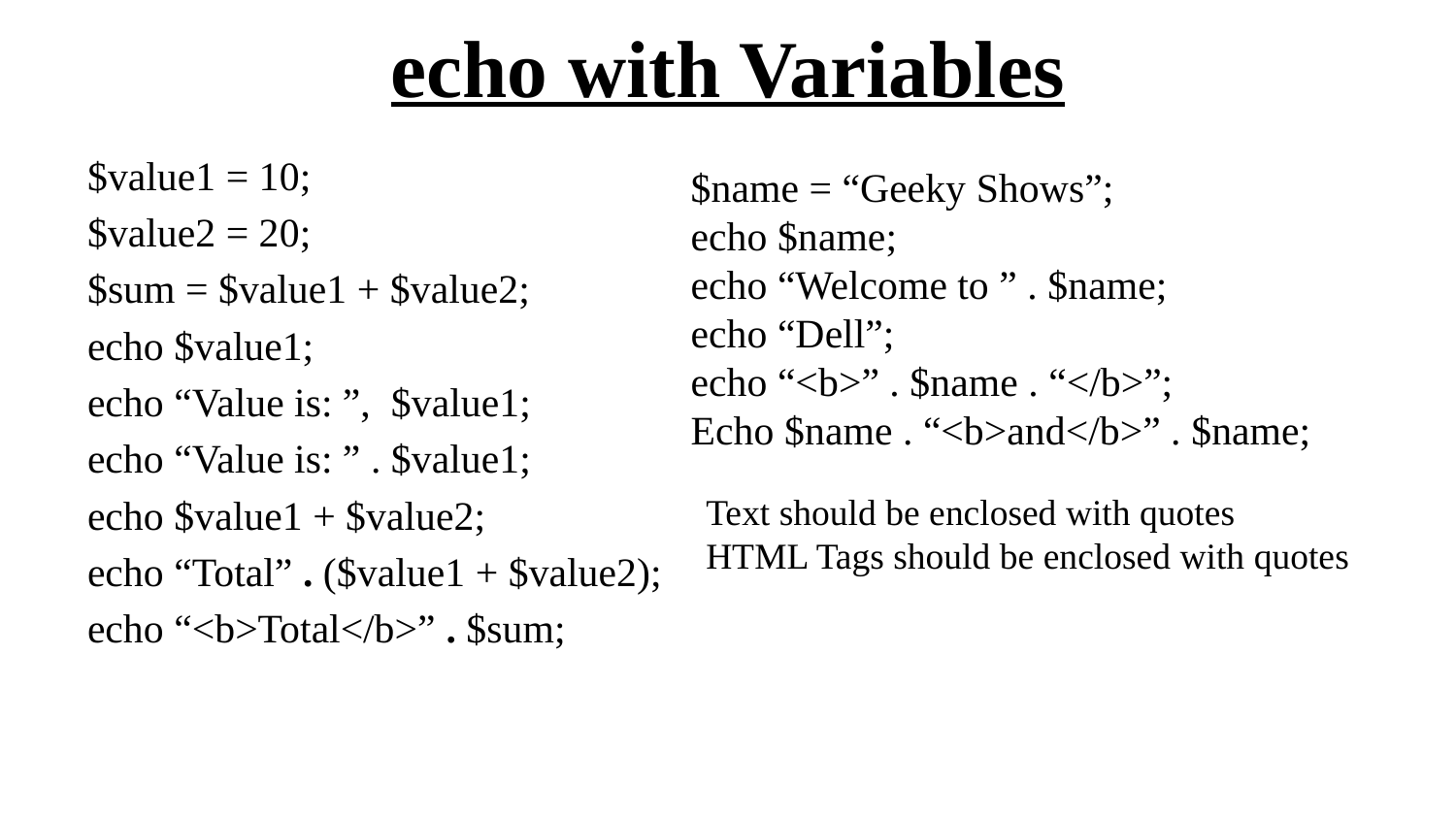

# echo with Variables
$value1 = 10;
$value2 = 20;
$sum = $value1 + $value2;
echo $value1;
echo “Value is: ”,  $value1;
echo “Value is: ” . $value1;
echo $value1 + $value2;
echo “Total” . ($value1 + $value2);
echo “<b>Total</b>” . $sum;
$name = “Geeky Shows”;
echo $name;
echo “Welcome to ” . $name;
echo “Dell”;
echo “<b>” . $name . “</b>”;
Echo $name . “<b>and</b>” . $name;
Text should be enclosed with quotes
HTML Tags should be enclosed with quotes